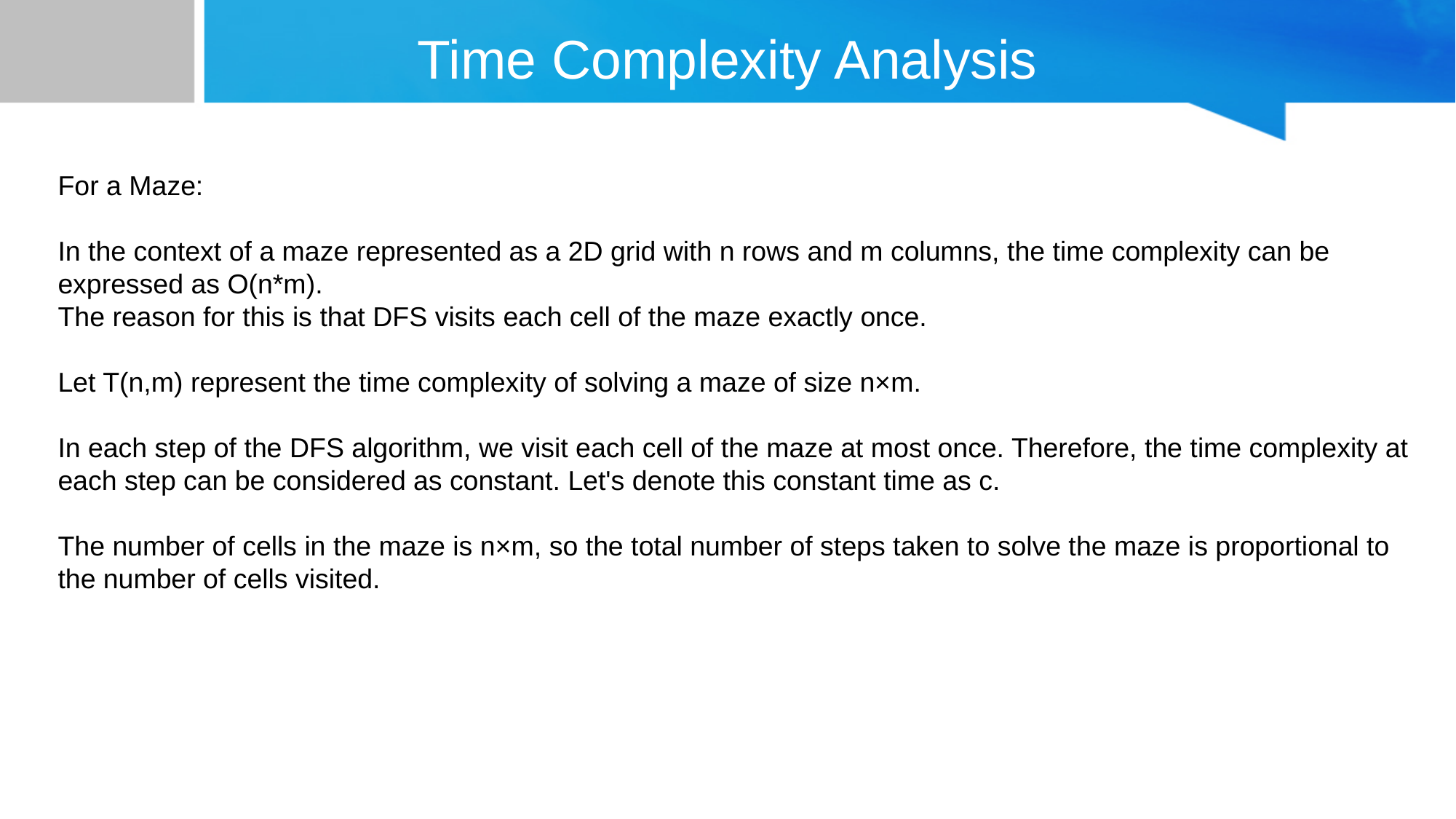

# Time Complexity Analysis
For a Maze:

In the context of a maze represented as a 2D grid with n rows and m columns, the time complexity can be expressed as O(n*m).
The reason for this is that DFS visits each cell of the maze exactly once.

Let T(n,m) represent the time complexity of solving a maze of size n×m.

In each step of the DFS algorithm, we visit each cell of the maze at most once. Therefore, the time complexity at each step can be considered as constant. Let's denote this constant time as c.

The number of cells in the maze is n×m, so the total number of steps taken to solve the maze is proportional to the number of cells visited.